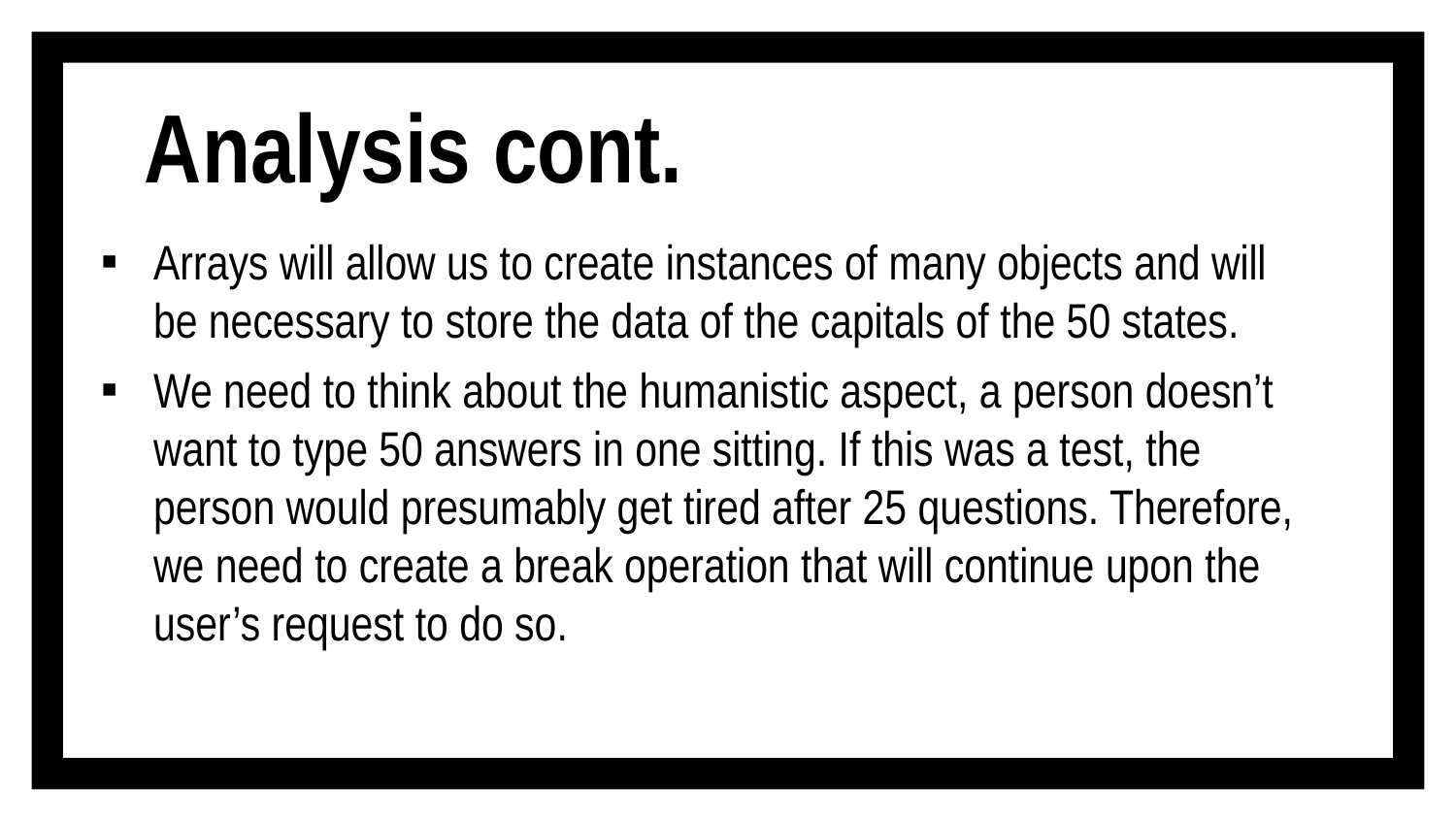

# Analysis cont.
Arrays will allow us to create instances of many objects and will be necessary to store the data of the capitals of the 50 states.
We need to think about the humanistic aspect, a person doesn’t want to type 50 answers in one sitting. If this was a test, the person would presumably get tired after 25 questions. Therefore, we need to create a break operation that will continue upon the user’s request to do so.